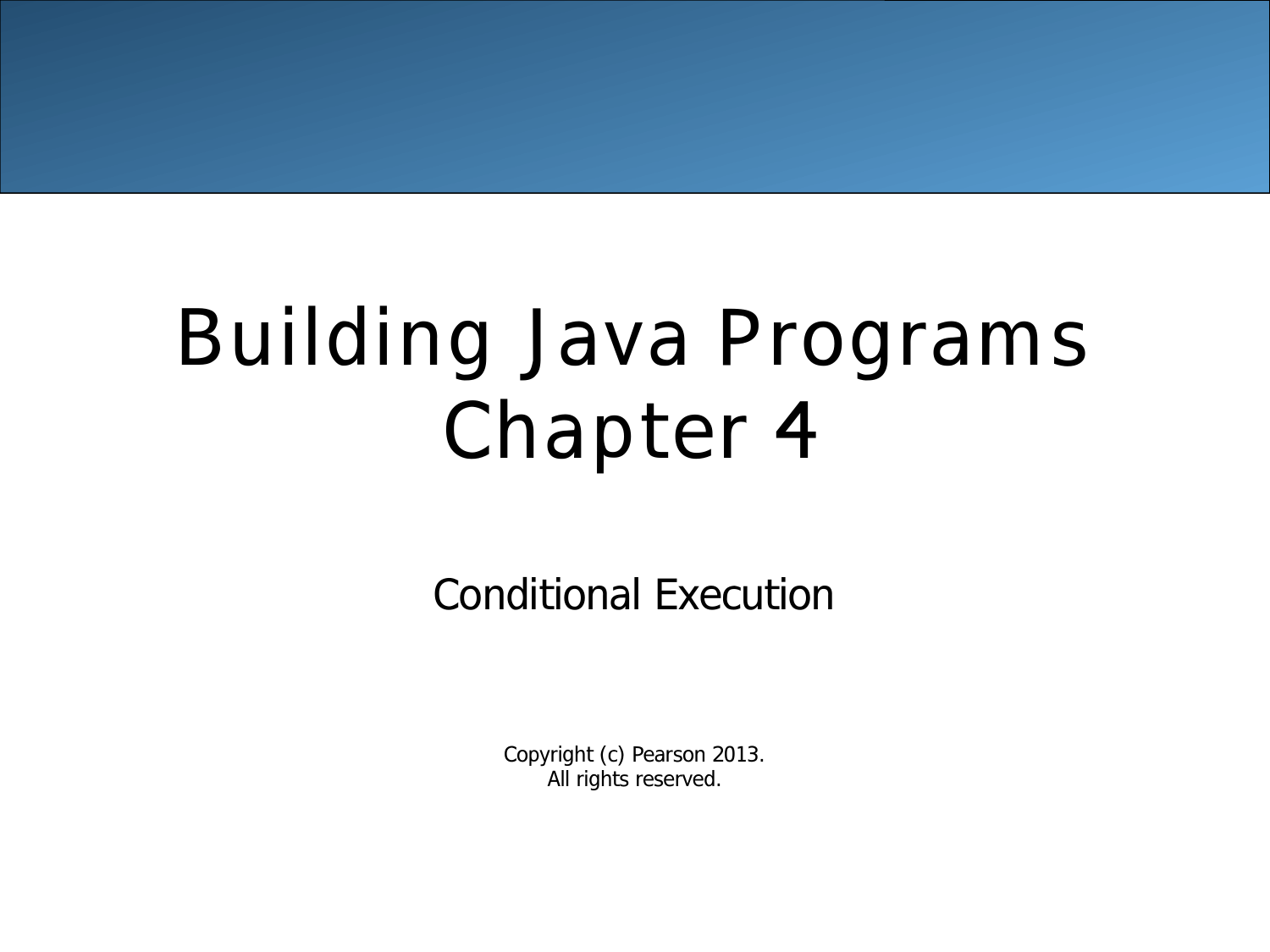

# Building Java Programs Chapter 4
Conditional Execution

Copyright (c) Pearson 2013.
All rights reserved.